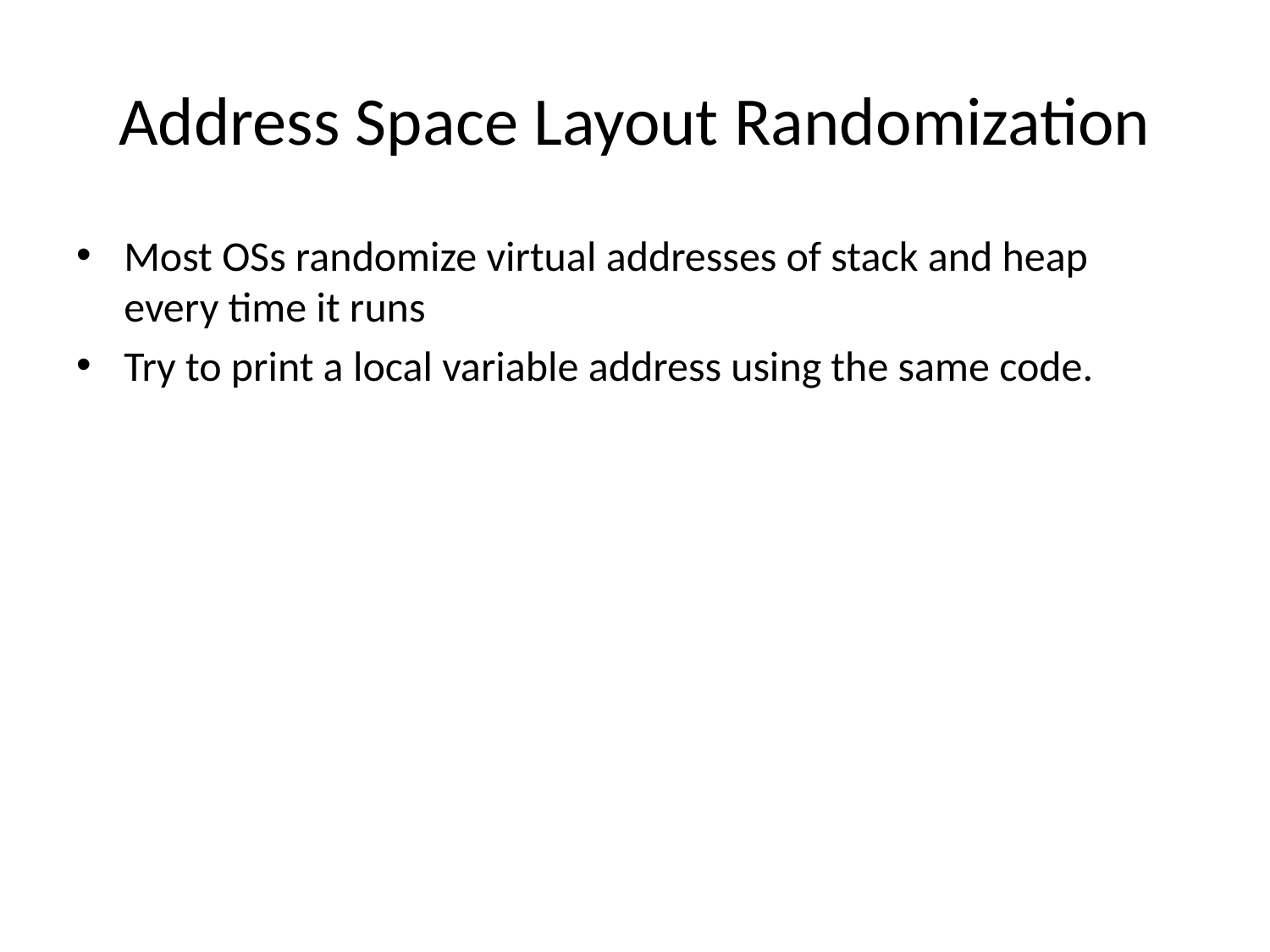

# Address Space Layout Randomization
Most OSs randomize virtual addresses of stack and heap every time it runs
Try to print a local variable address using the same code.